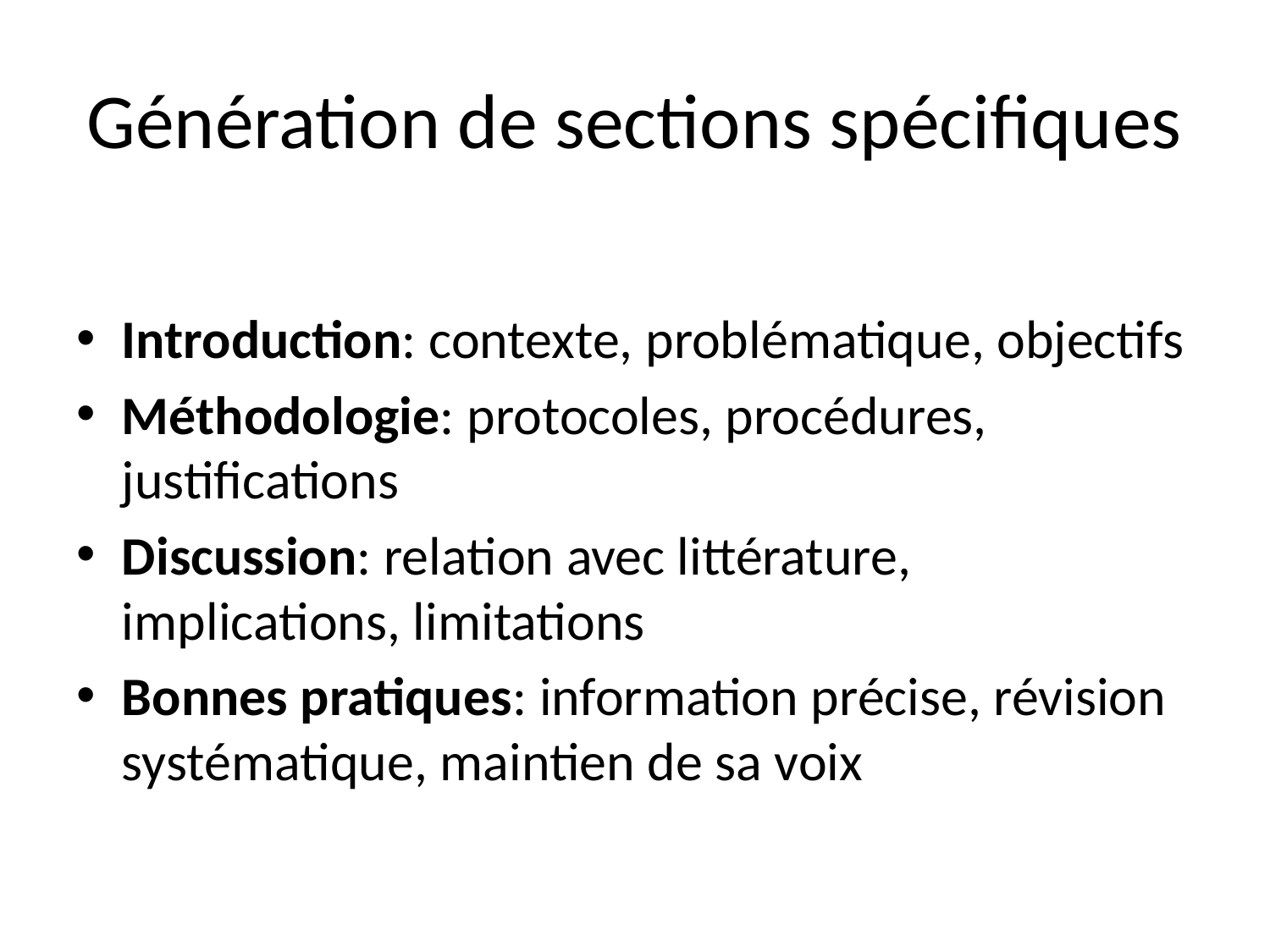

# Génération de sections spécifiques

Introduction: contexte, problématique, objectifs
Méthodologie: protocoles, procédures, justifications
Discussion: relation avec littérature, implications, limitations
Bonnes pratiques: information précise, révision systématique, maintien de sa voix